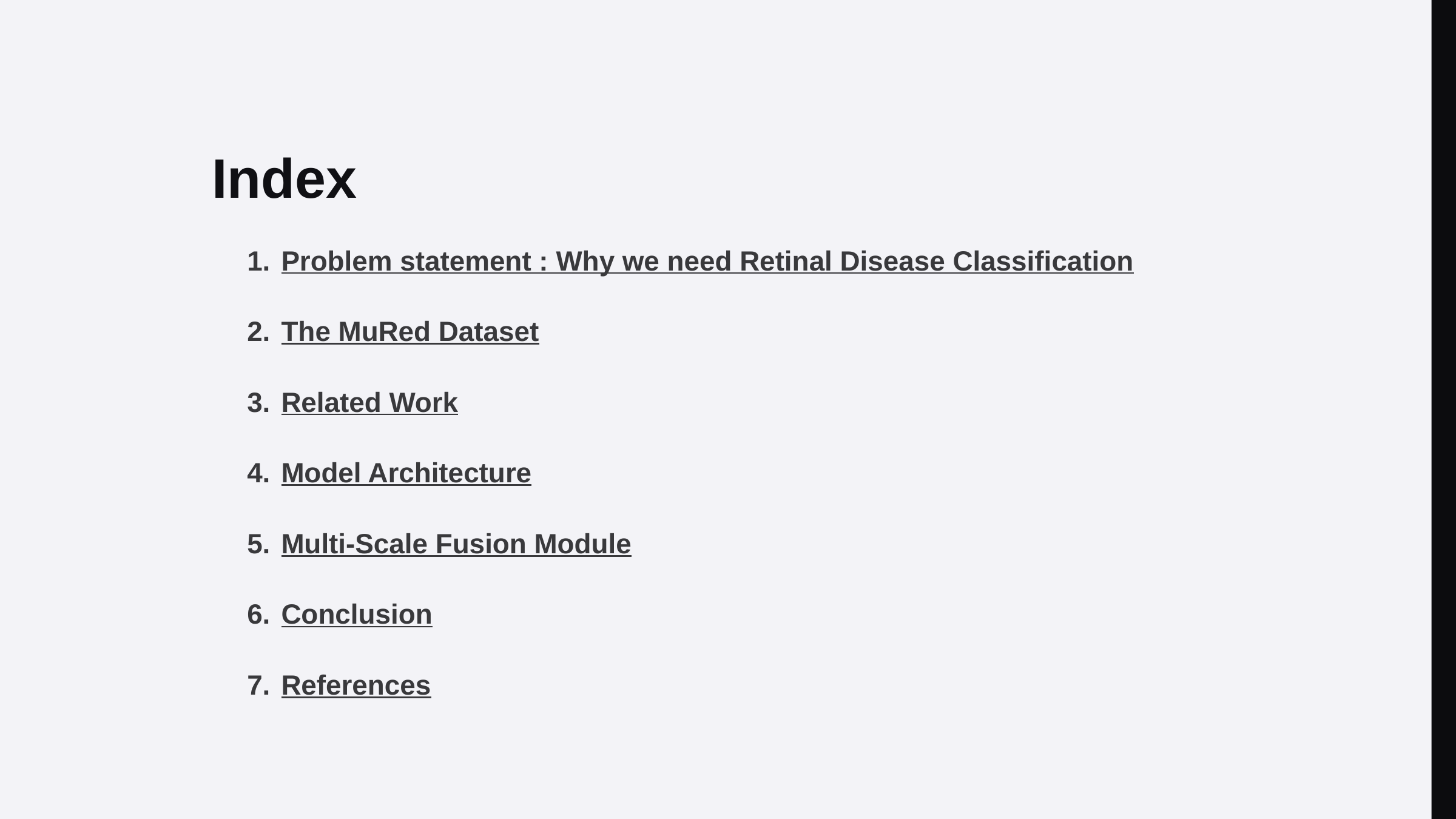

Index
Problem statement : Why we need Retinal Disease Classification​

The MuRed Dataset

Related Work

​Model Architecture

Multi-Scale Fusion Module

Conclusion

References
​